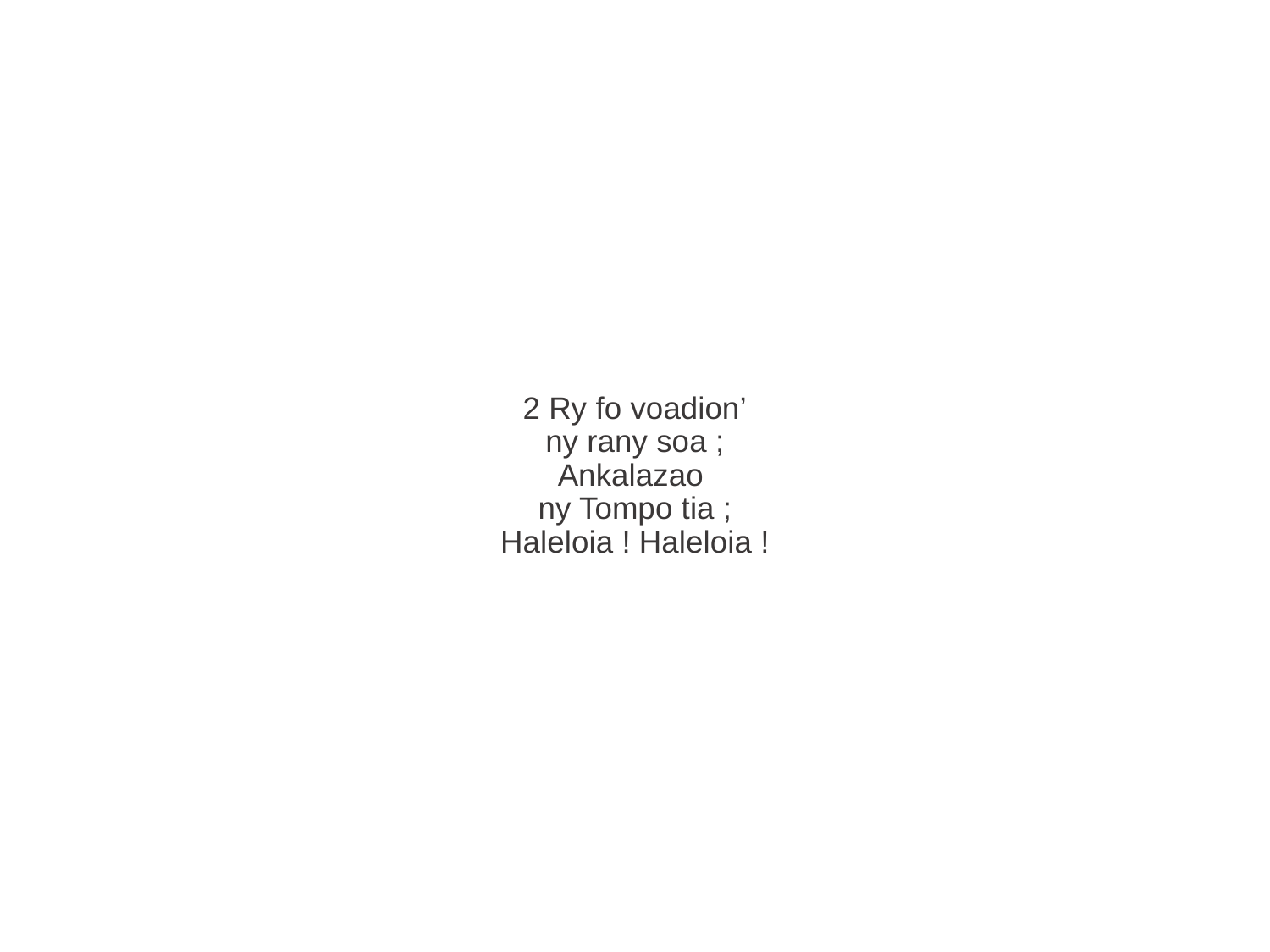

2 Ry fo voadion’
ny rany soa ;
Ankalazao
ny Tompo tia ;
Haleloia ! Haleloia !